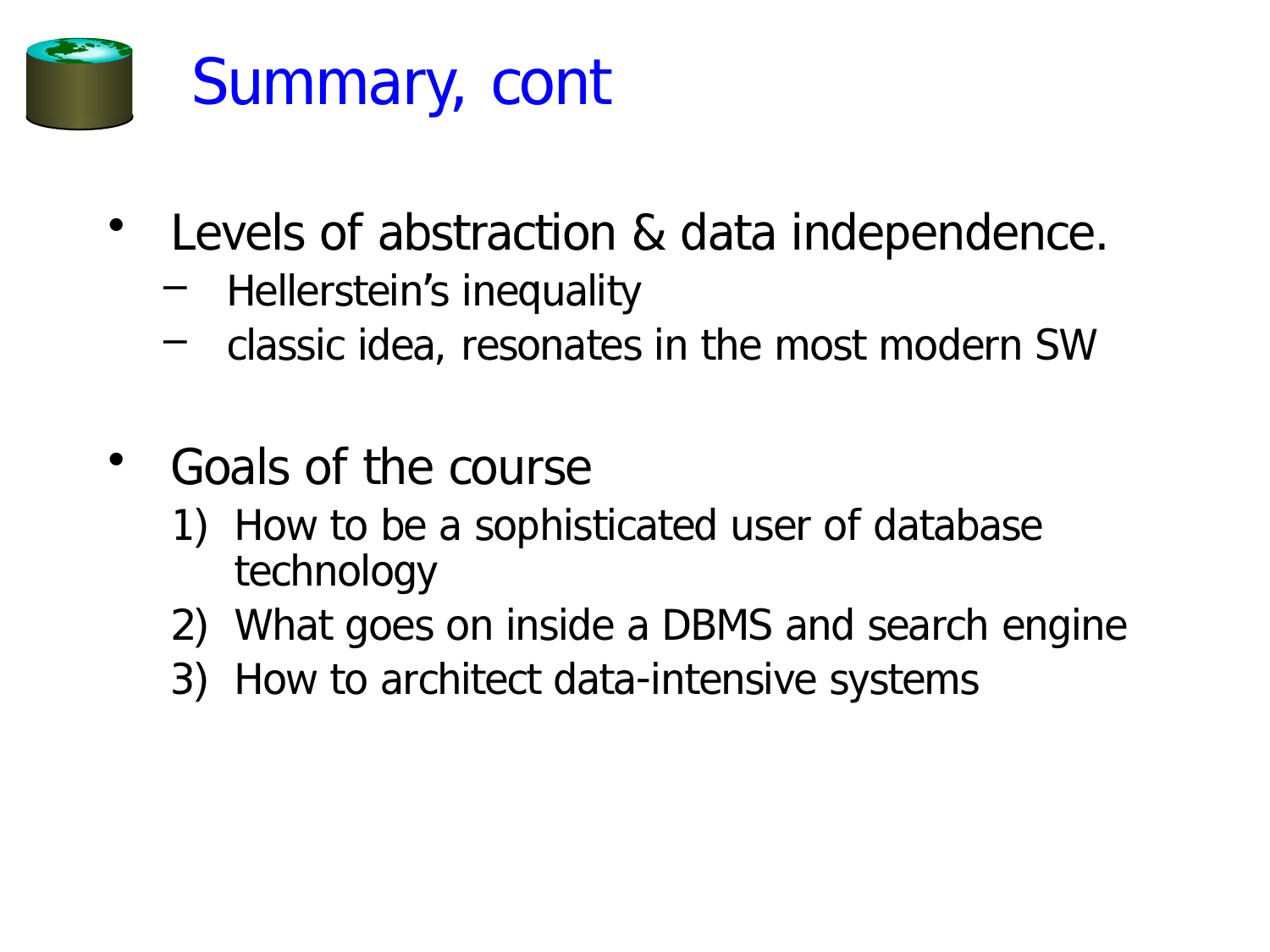

# Summary, cont
Levels of abstraction & data independence.
Hellerstein’s inequality
classic idea, resonates in the most modern SW

Goals of the course
How to be a sophisticated user of database technology
What goes on inside a DBMS and search engine
How to architect data-intensive systems